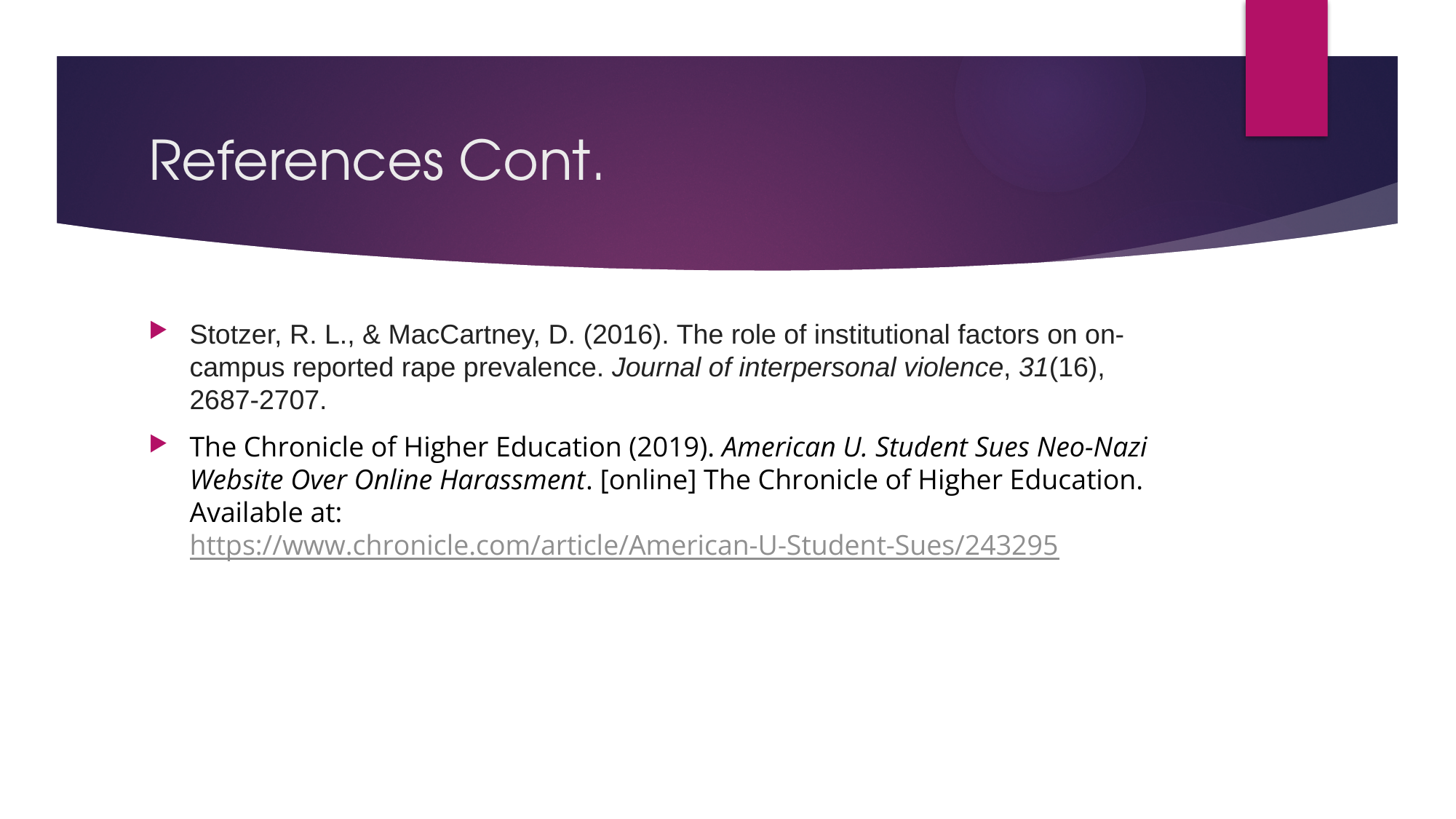

# References Cont.
Stotzer, R. L., & MacCartney, D. (2016). The role of institutional factors on on-campus reported rape prevalence. Journal of interpersonal violence, 31(16), 2687-2707.
The Chronicle of Higher Education (2019). American U. Student Sues Neo-Nazi Website Over Online Harassment. [online] The Chronicle of Higher Education. Available at: https://www.chronicle.com/article/American-U-Student-Sues/243295